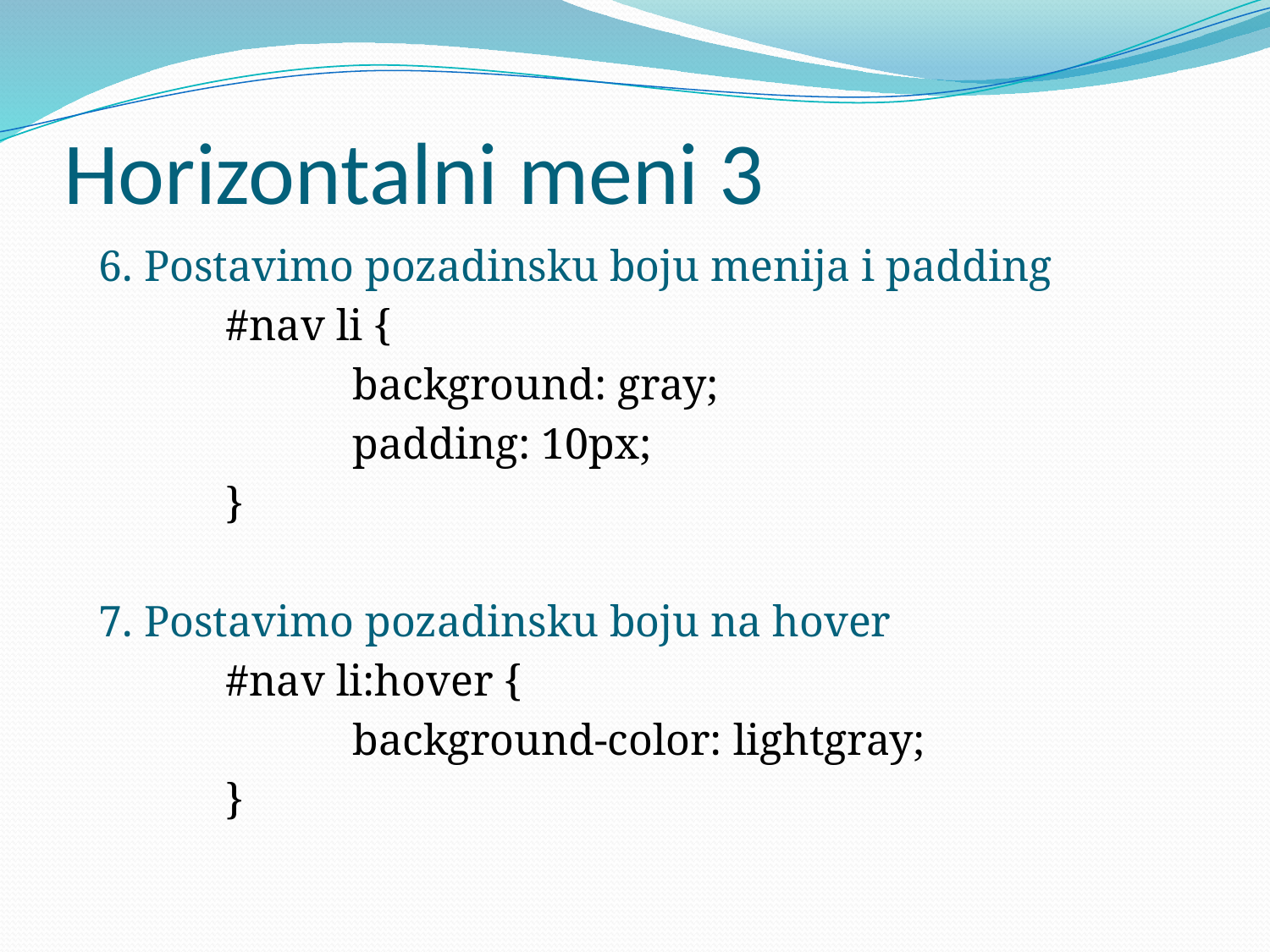

# Horizontalni meni 3
6. Postavimo pozadinsku boju menija i padding
	#nav li {
		background: gray;
		padding: 10px;
	}

7. Postavimo pozadinsku boju na hover
	#nav li:hover {
		background-color: lightgray;
	}